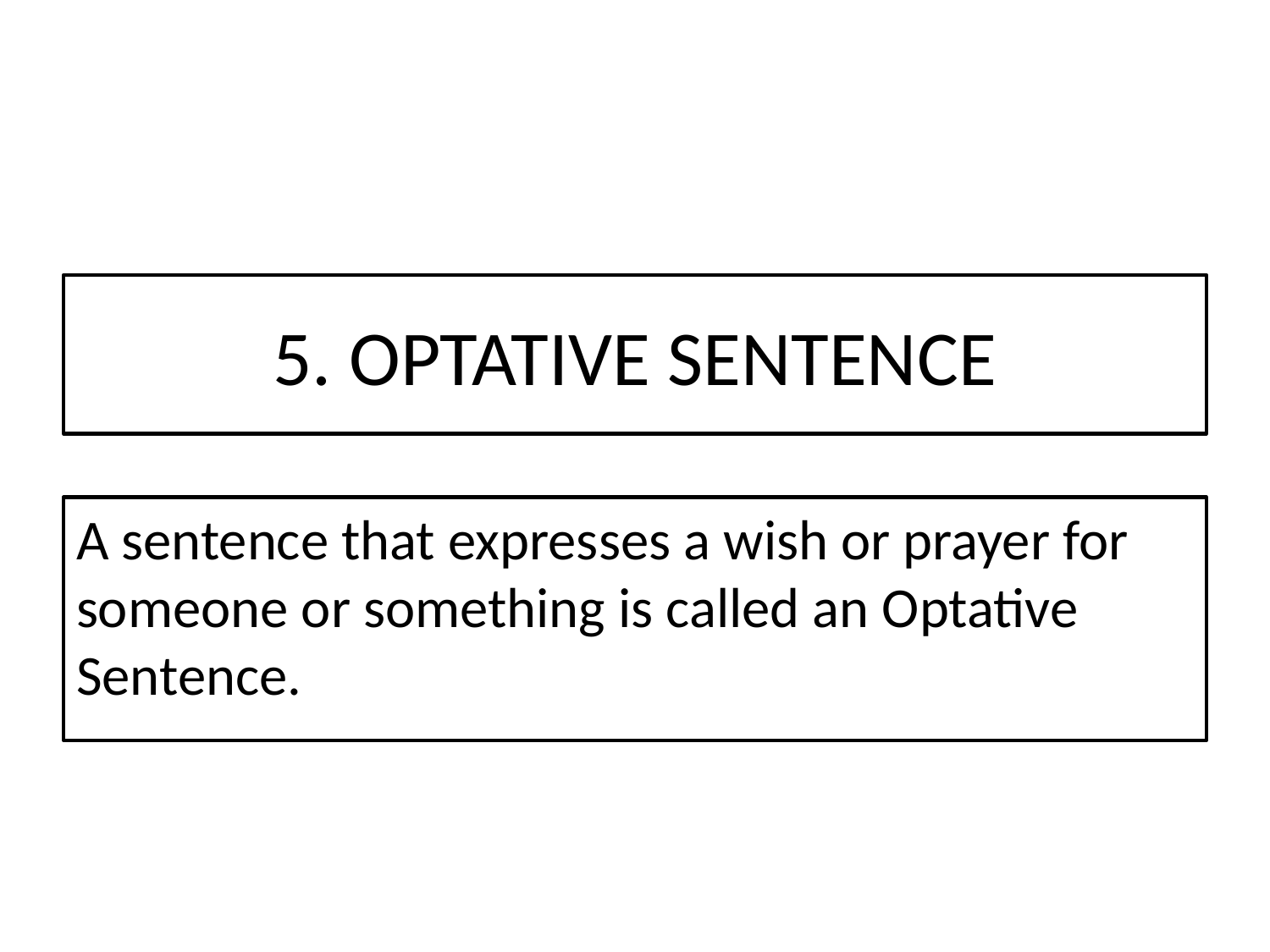

# 5. OPTATIVE SENTENCE
A sentence that expresses a wish or prayer for someone or something is called an Optative Sentence.